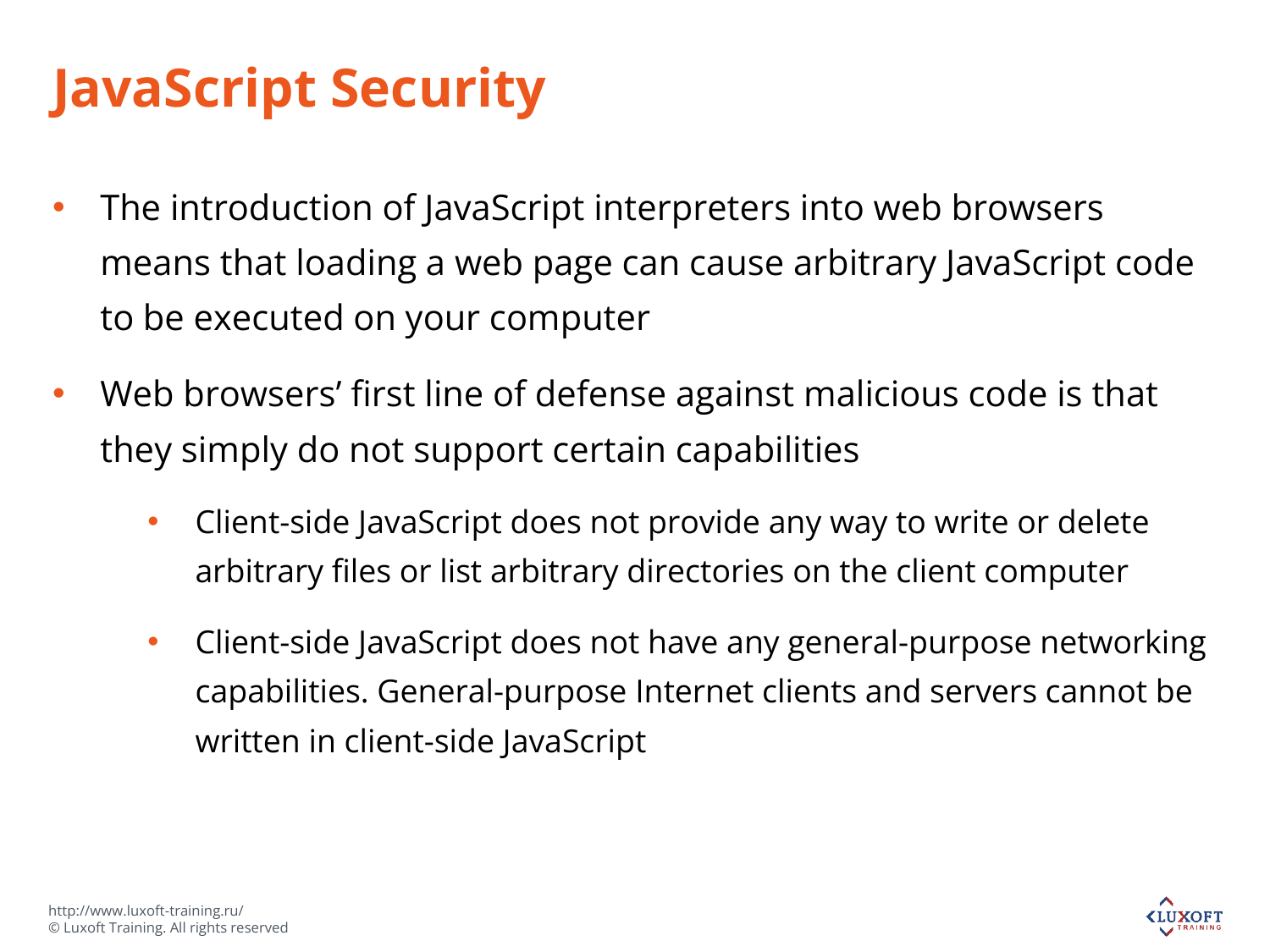

# JavaScript Security
The introduction of JavaScript interpreters into web browsers means that loading a web page can cause arbitrary JavaScript code to be executed on your computer
Web browsers’ first line of defense against malicious code is that they simply do not support certain capabilities
Client-side JavaScript does not provide any way to write or delete arbitrary files or list arbitrary directories on the client computer
Client-side JavaScript does not have any general-purpose networking capabilities. General-purpose Internet clients and servers cannot be written in client-side JavaScript